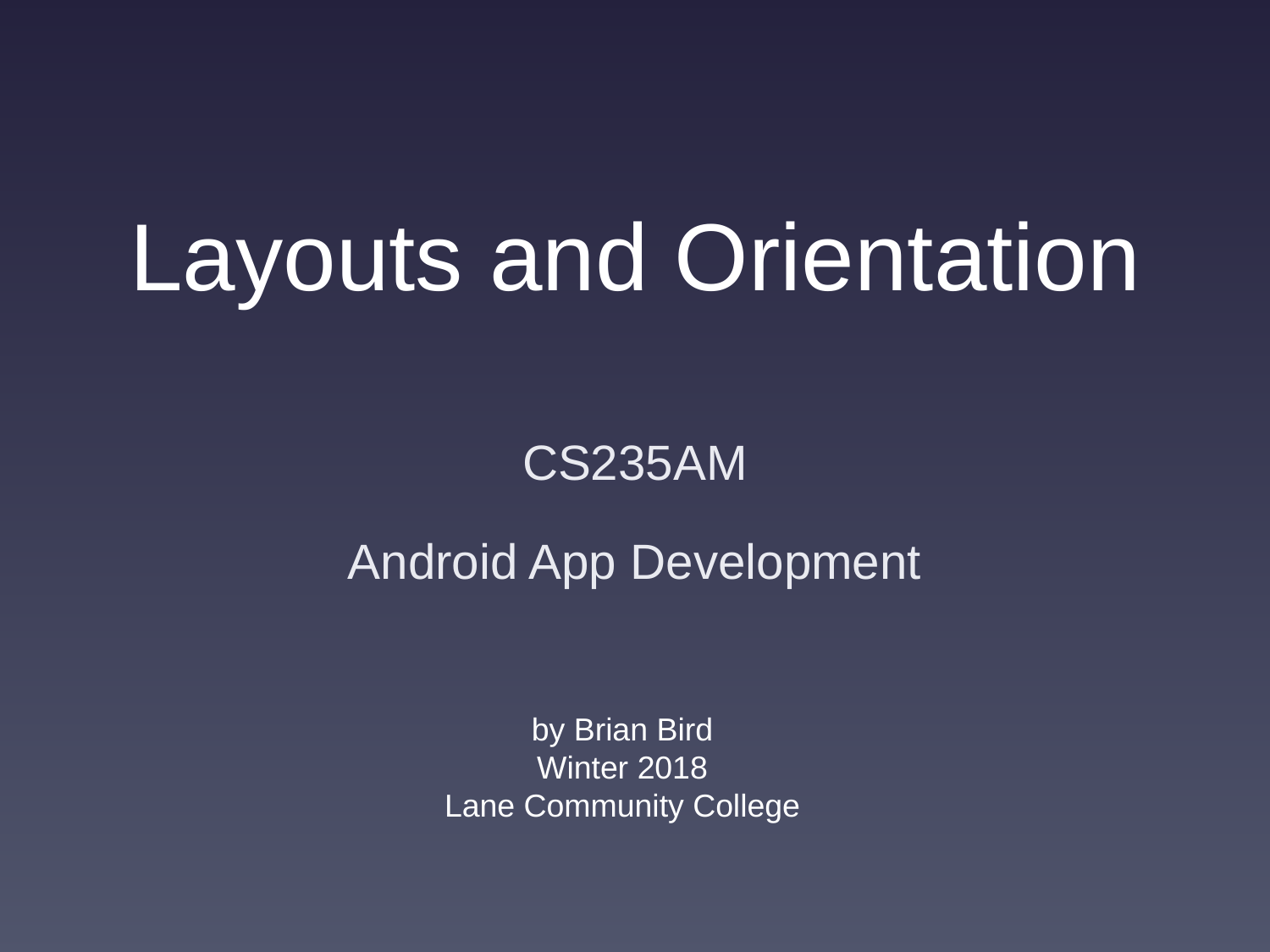

# Layouts and Orientation
CS235AM
Android App Development
by Brian Bird
Winter 2018
Lane Community College